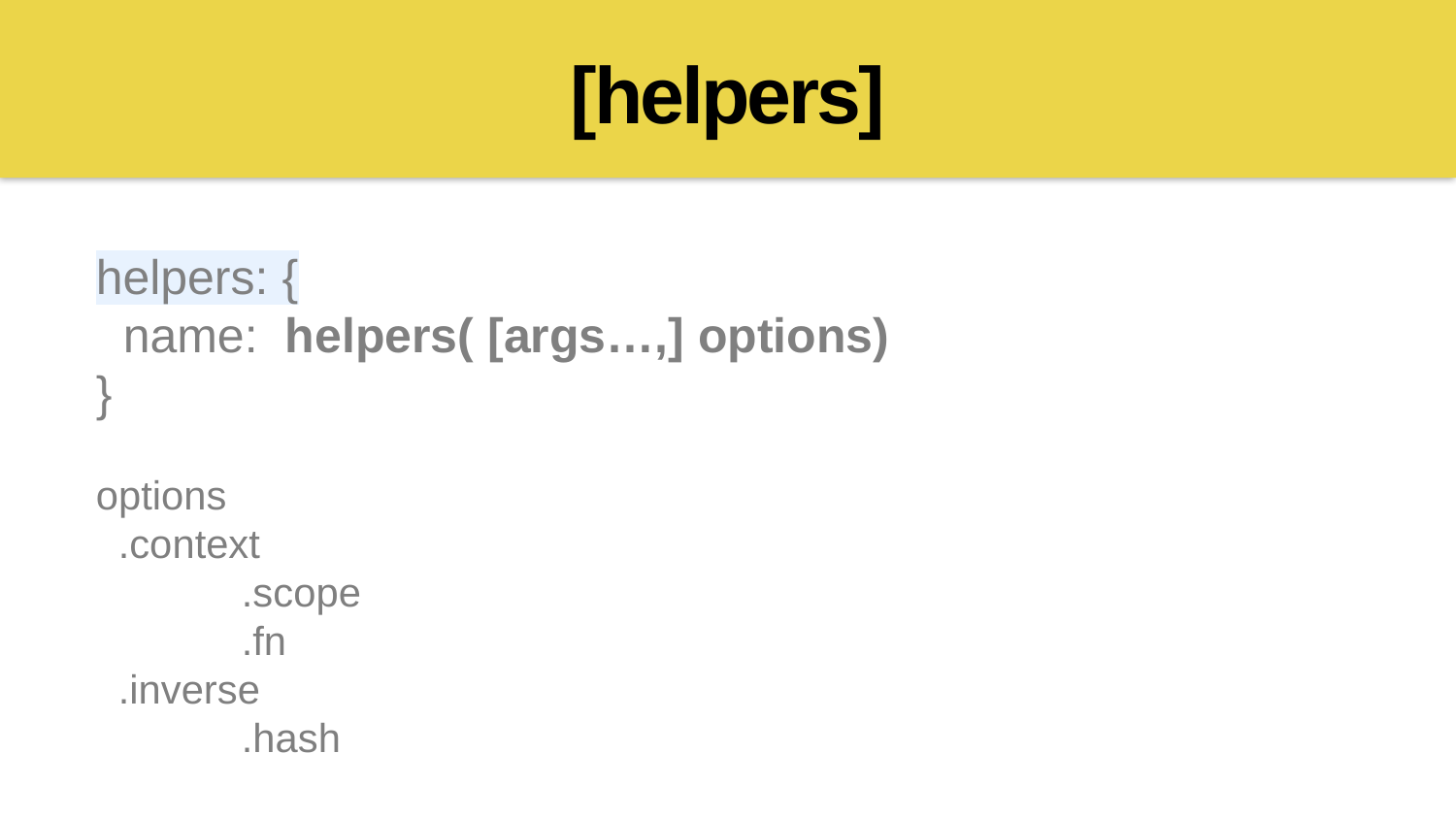

[helpers]
helpers: {
  name:  helpers( [args…,] options)
}

options
  .context
	.scope
	.fn
  .inverse
	.hash